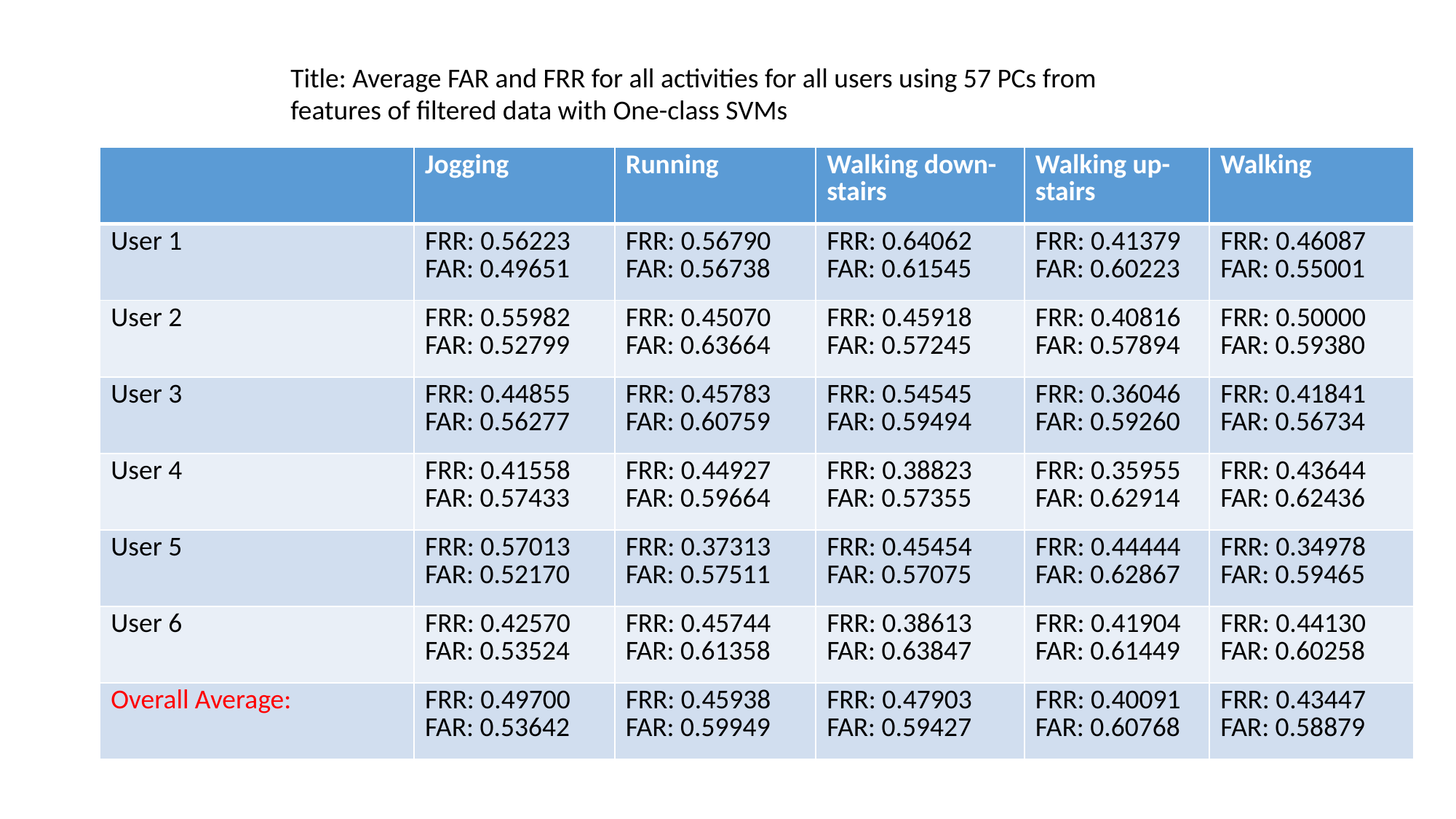

Title: Average FAR and FRR for all activities for all users using 57 PCs from features of filtered data with One-class SVMs
|  | Jogging | Running | Walking down-stairs | Walking up-stairs | Walking |
| --- | --- | --- | --- | --- | --- |
| User 1 | FRR: 0.56223 FAR: 0.49651 | FRR: 0.56790 FAR: 0.56738 | FRR: 0.64062 FAR: 0.61545 | FRR: 0.41379 FAR: 0.60223 | FRR: 0.46087 FAR: 0.55001 |
| User 2 | FRR: 0.55982 FAR: 0.52799 | FRR: 0.45070 FAR: 0.63664 | FRR: 0.45918 FAR: 0.57245 | FRR: 0.40816 FAR: 0.57894 | FRR: 0.50000 FAR: 0.59380 |
| User 3 | FRR: 0.44855 FAR: 0.56277 | FRR: 0.45783 FAR: 0.60759 | FRR: 0.54545 FAR: 0.59494 | FRR: 0.36046 FAR: 0.59260 | FRR: 0.41841 FAR: 0.56734 |
| User 4 | FRR: 0.41558 FAR: 0.57433 | FRR: 0.44927 FAR: 0.59664 | FRR: 0.38823 FAR: 0.57355 | FRR: 0.35955 FAR: 0.62914 | FRR: 0.43644 FAR: 0.62436 |
| User 5 | FRR: 0.57013 FAR: 0.52170 | FRR: 0.37313 FAR: 0.57511 | FRR: 0.45454 FAR: 0.57075 | FRR: 0.44444 FAR: 0.62867 | FRR: 0.34978 FAR: 0.59465 |
| User 6 | FRR: 0.42570 FAR: 0.53524 | FRR: 0.45744 FAR: 0.61358 | FRR: 0.38613 FAR: 0.63847 | FRR: 0.41904 FAR: 0.61449 | FRR: 0.44130 FAR: 0.60258 |
| Overall Average: | FRR: 0.49700 FAR: 0.53642 | FRR: 0.45938 FAR: 0.59949 | FRR: 0.47903 FAR: 0.59427 | FRR: 0.40091 FAR: 0.60768 | FRR: 0.43447 FAR: 0.58879 |